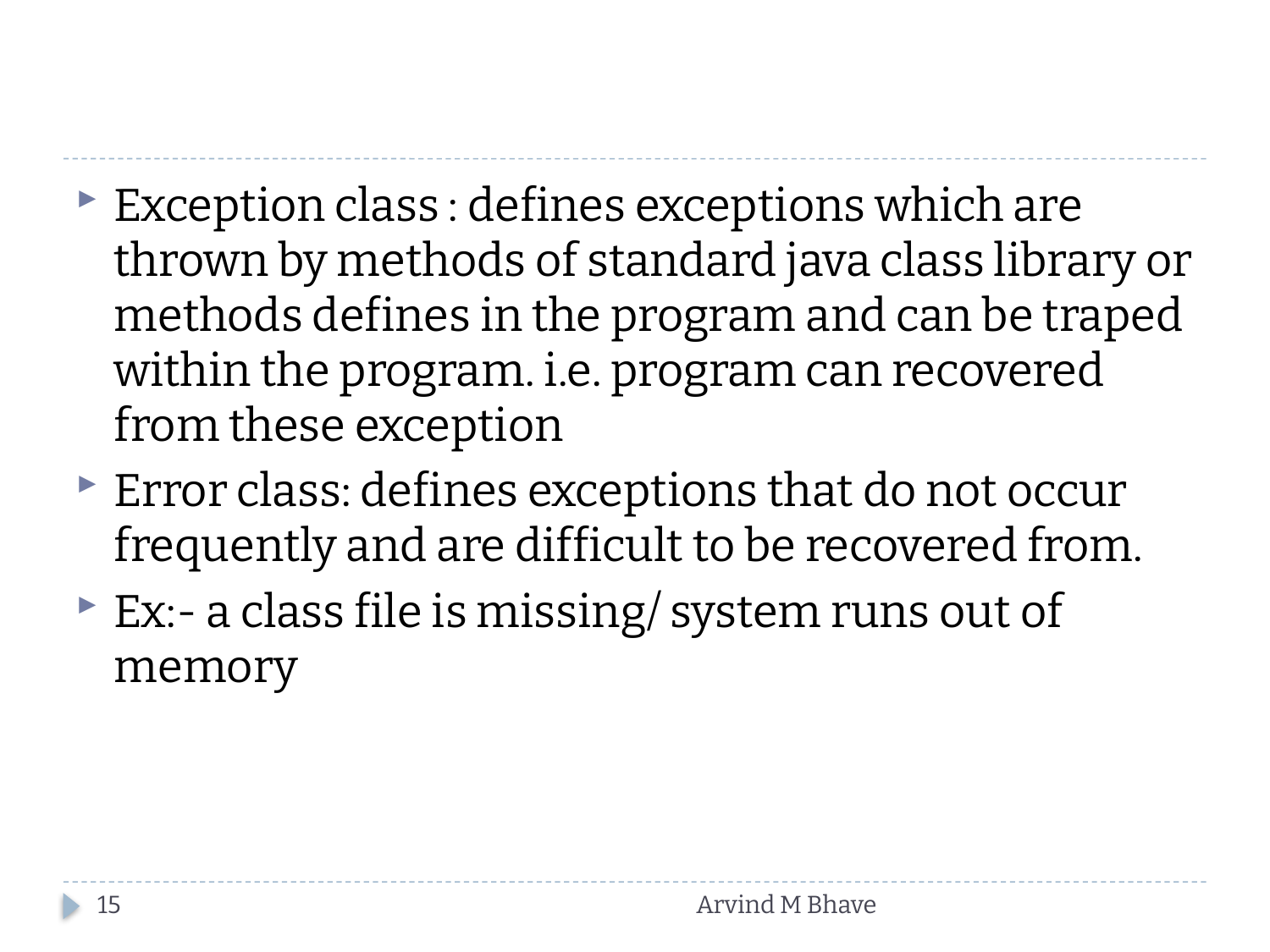

#
Exception class : defines exceptions which are thrown by methods of standard java class library or methods defines in the program and can be traped within the program. i.e. program can recovered from these exception
Error class: defines exceptions that do not occur frequently and are difficult to be recovered from.
Ex:- a class file is missing/ system runs out of memory
15
Arvind M Bhave